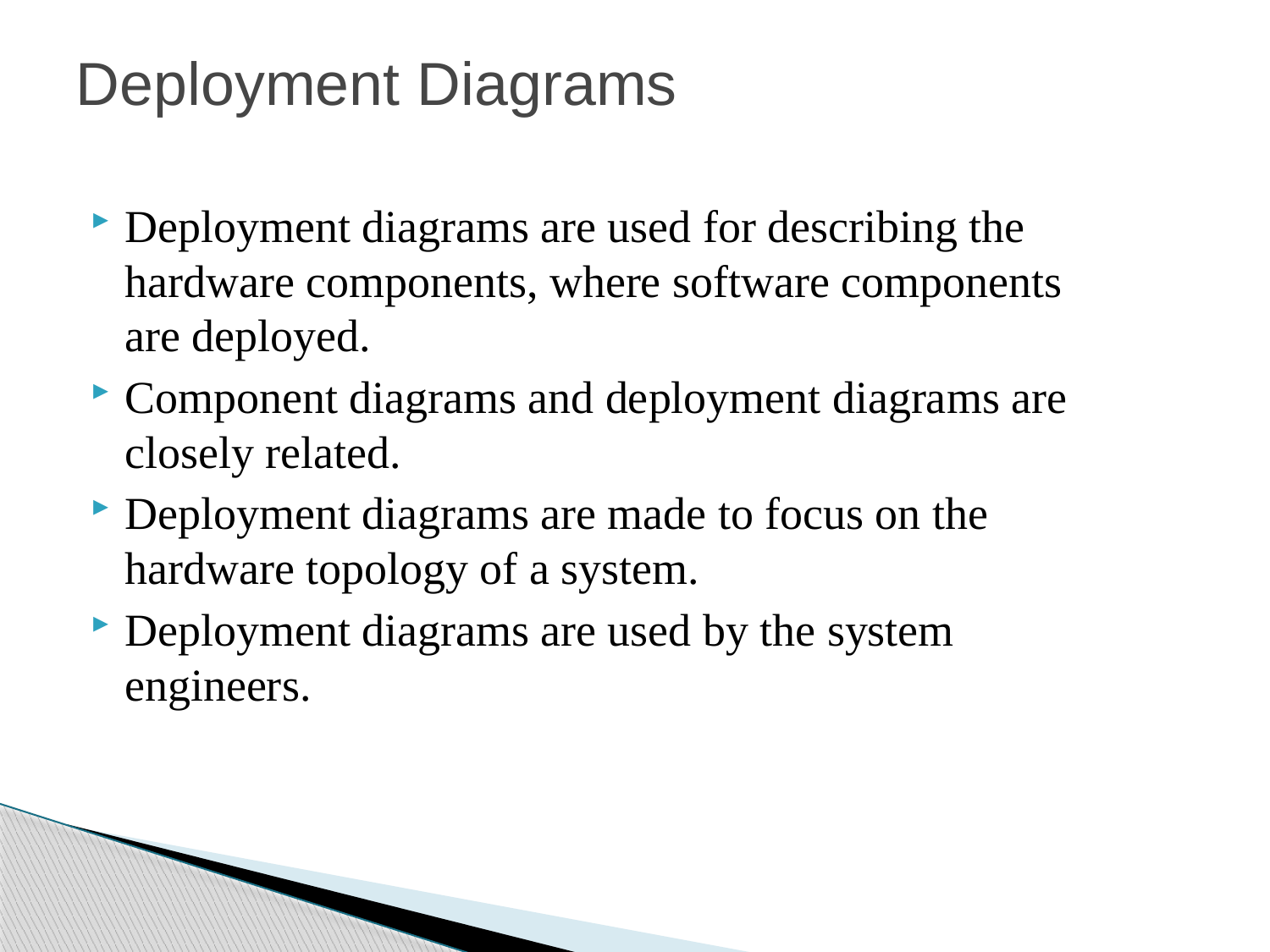

# Deployment Diagrams
Deployment diagrams are used for describing the hardware components, where software components are deployed.
Component diagrams and deployment diagrams are closely related.
Deployment diagrams are made to focus on the hardware topology of a system.
Deployment diagrams are used by the system engineers.